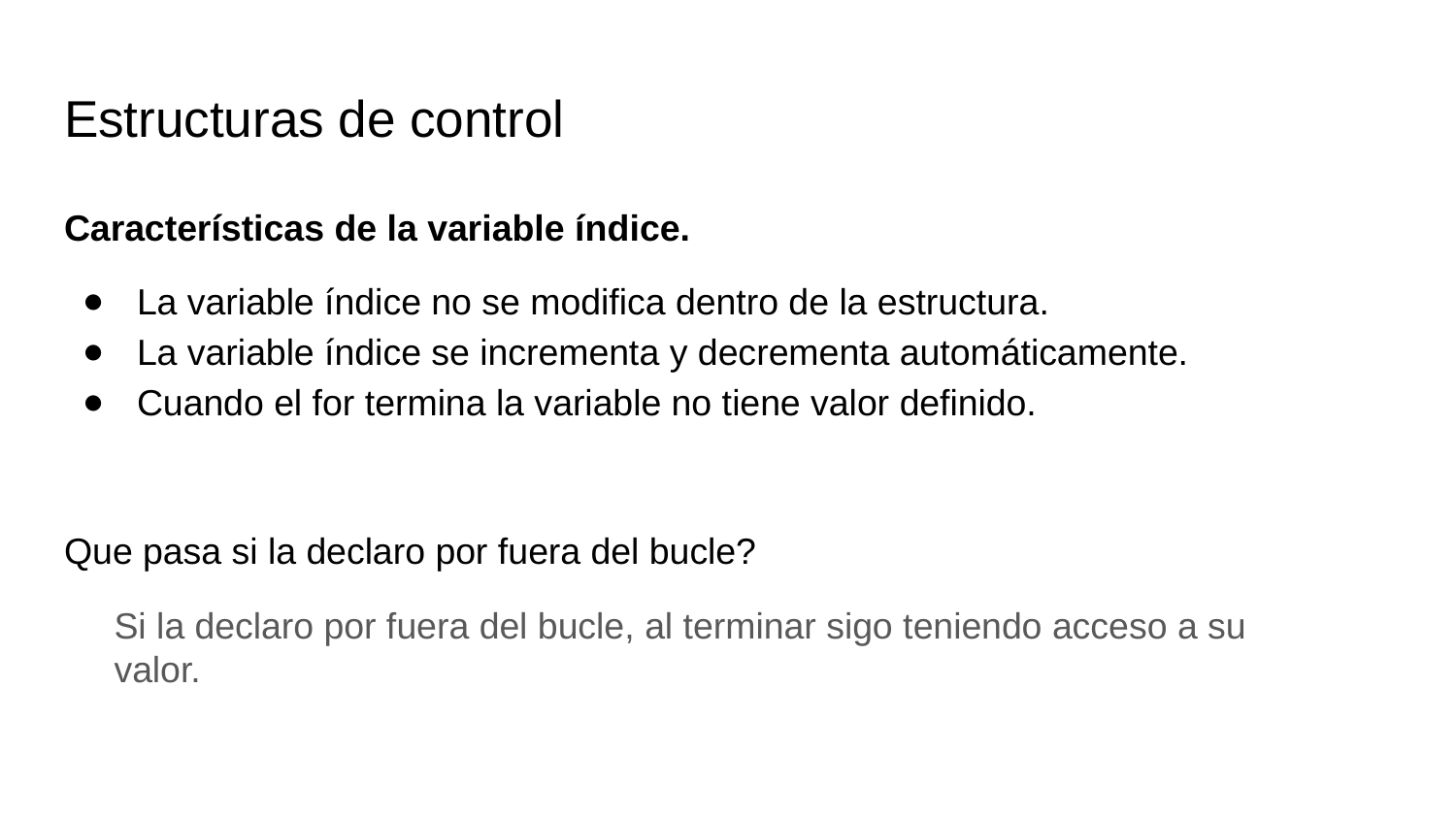

# Estructuras de control
Características de la variable índice.
La variable índice no se modifica dentro de la estructura.
La variable índice se incrementa y decrementa automáticamente.
Cuando el for termina la variable no tiene valor definido.

Que pasa si la declaro por fuera del bucle?
Si la declaro por fuera del bucle, al terminar sigo teniendo acceso a su valor.